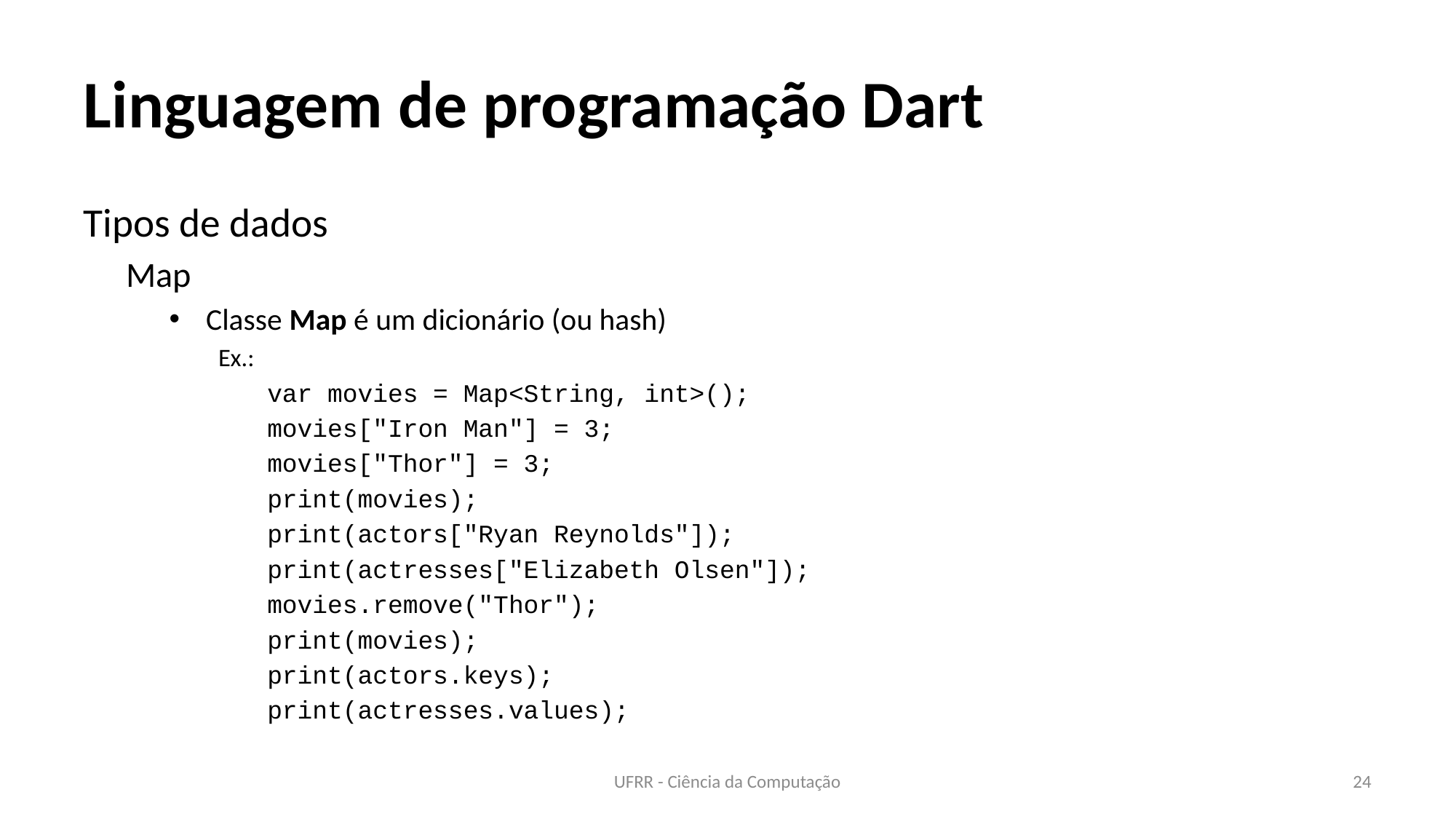

# Linguagem de programação Dart
Tipos de dados
Map
Classe Map é um dicionário (ou hash)
Ex.:
var movies = Map<String, int>();
movies["Iron Man"] = 3;
movies["Thor"] = 3;
print(movies);
print(actors["Ryan Reynolds"]);
print(actresses["Elizabeth Olsen"]);
movies.remove("Thor");
print(movies);
print(actors.keys);
print(actresses.values);
UFRR - Ciência da Computação
24